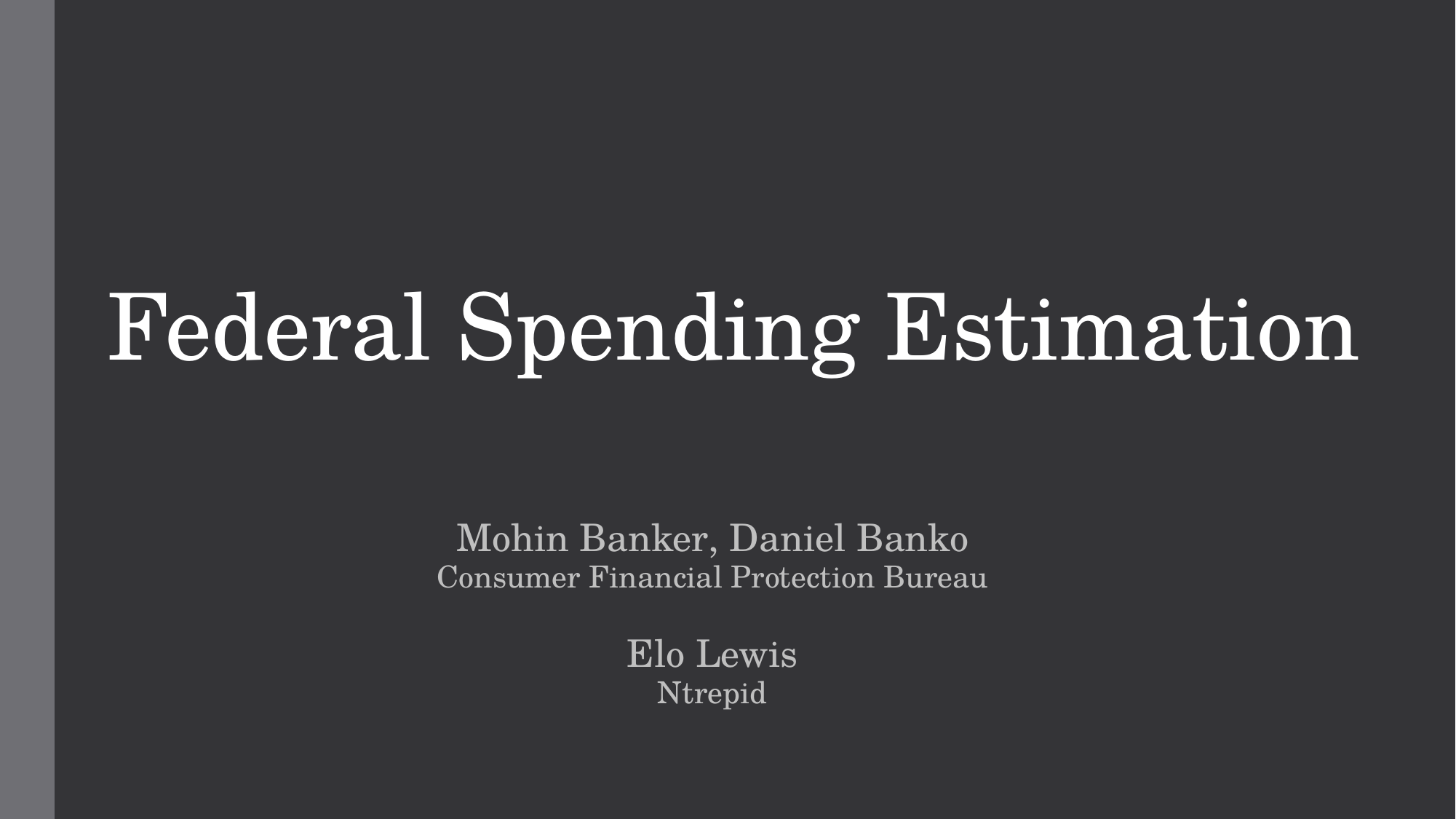

# Federal Spending Estimation
Mohin Banker, Daniel Banko
Consumer Financial Protection Bureau

Elo Lewis
Ntrepid